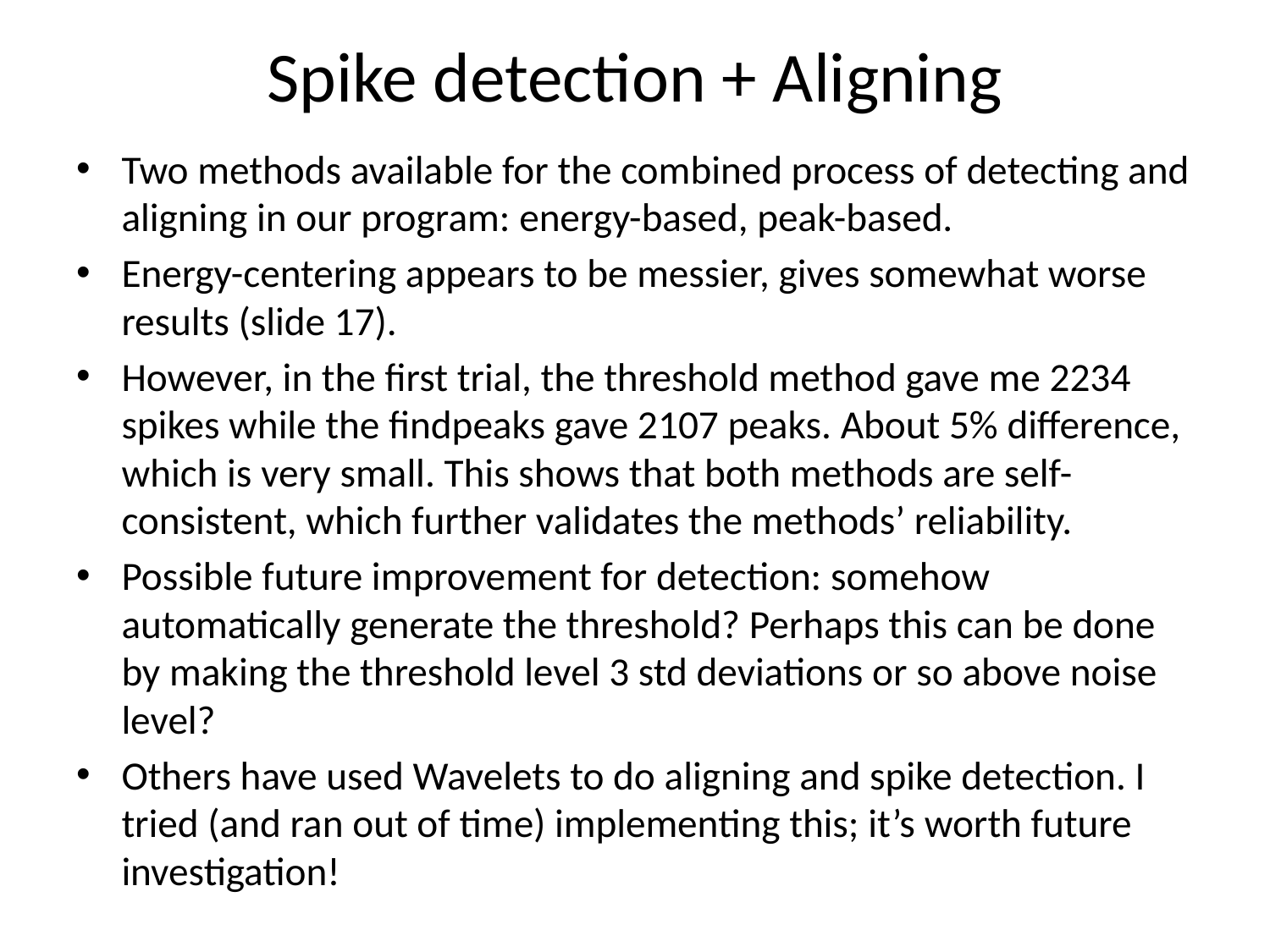

# Spike detection + Aligning
Two methods available for the combined process of detecting and aligning in our program: energy-based, peak-based.
Energy-centering appears to be messier, gives somewhat worse results (slide 17).
However, in the first trial, the threshold method gave me 2234 spikes while the findpeaks gave 2107 peaks. About 5% difference, which is very small. This shows that both methods are self-consistent, which further validates the methods’ reliability.
Possible future improvement for detection: somehow automatically generate the threshold? Perhaps this can be done by making the threshold level 3 std deviations or so above noise level?
Others have used Wavelets to do aligning and spike detection. I tried (and ran out of time) implementing this; it’s worth future investigation!